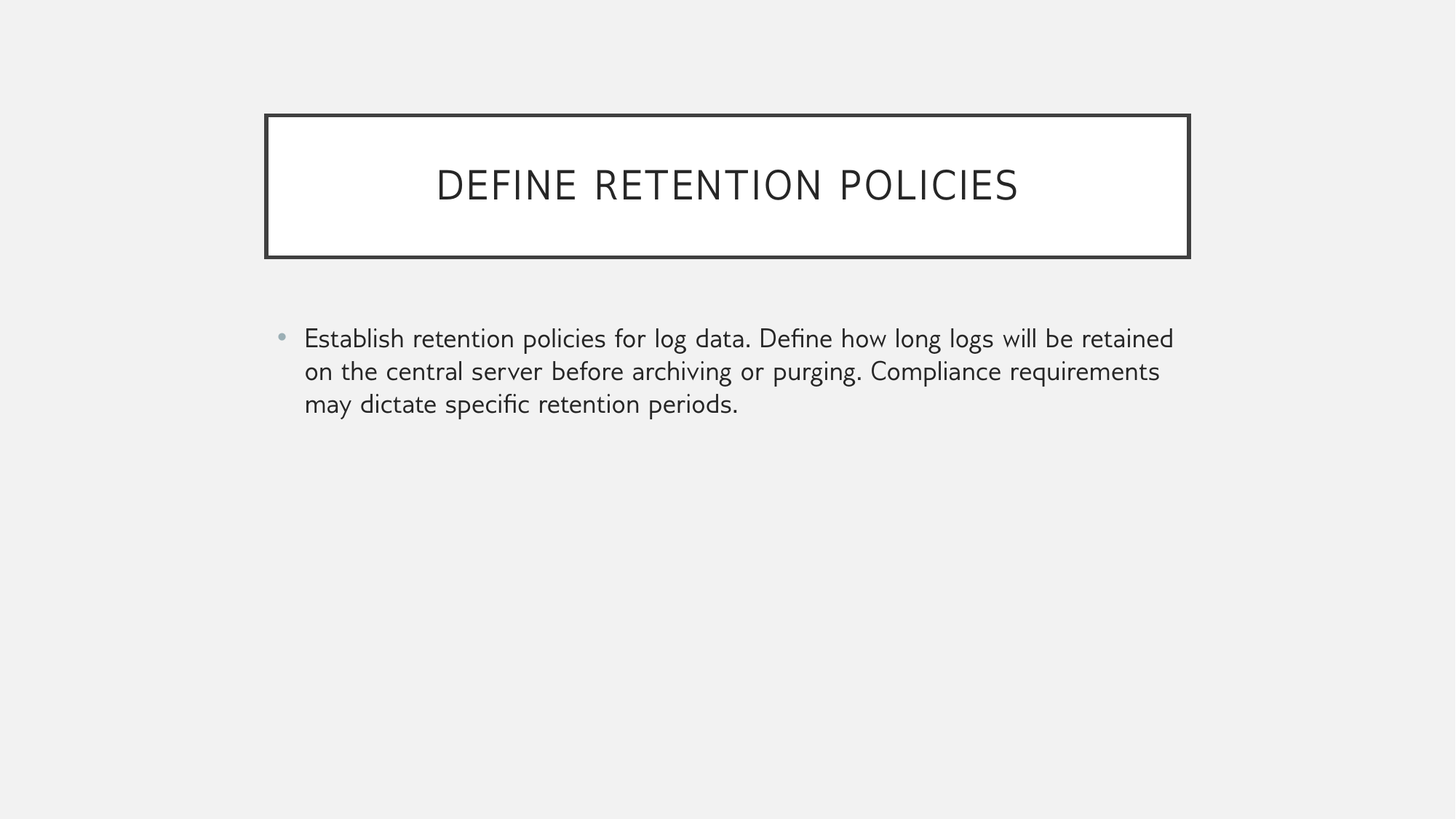

# Define Retention Policies
Establish retention policies for log data. Define how long logs will be retained on the central server before archiving or purging. Compliance requirements may dictate specific retention periods.